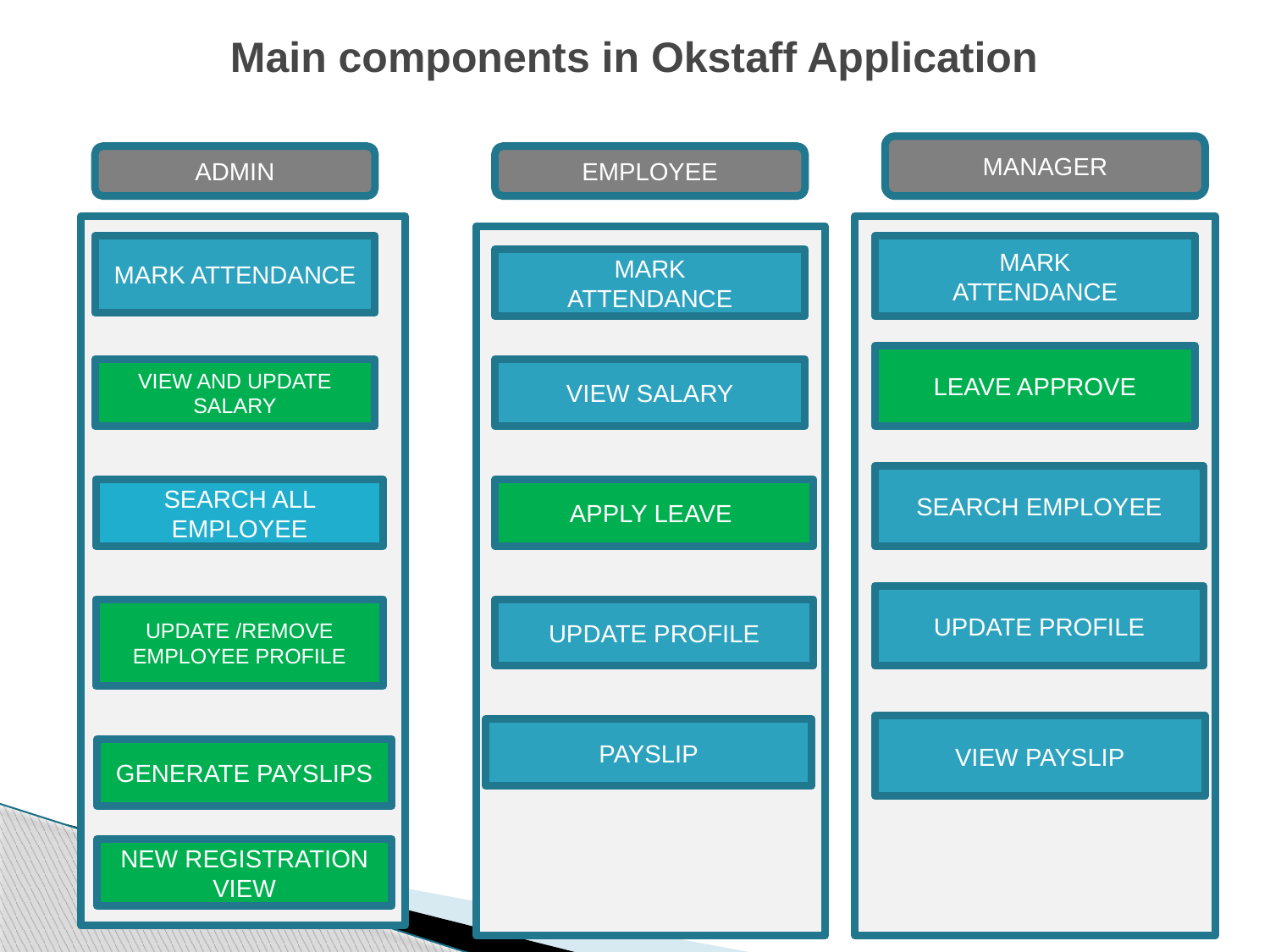

# Main components in Okstaff Application
MANAGER
ADMIN
EMPLOYEE

MARK ATTENDANCE
MARK
ATTENDANCE
MARK
ATTENDANCE
LEAVE APPROVE
VIEW AND UPDATE SALARY
VIEW SALARY
SEARCH EMPLOYEE
SEARCH ALL EMPLOYEE
APPLY LEAVE
UPDATE PROFILE
UPDATE /REMOVE EMPLOYEE PROFILE
UPDATE PROFILE
VIEW PAYSLIP
PAYSLIP
GENERATE PAYSLIPS
NEW REGISTRATION VIEW